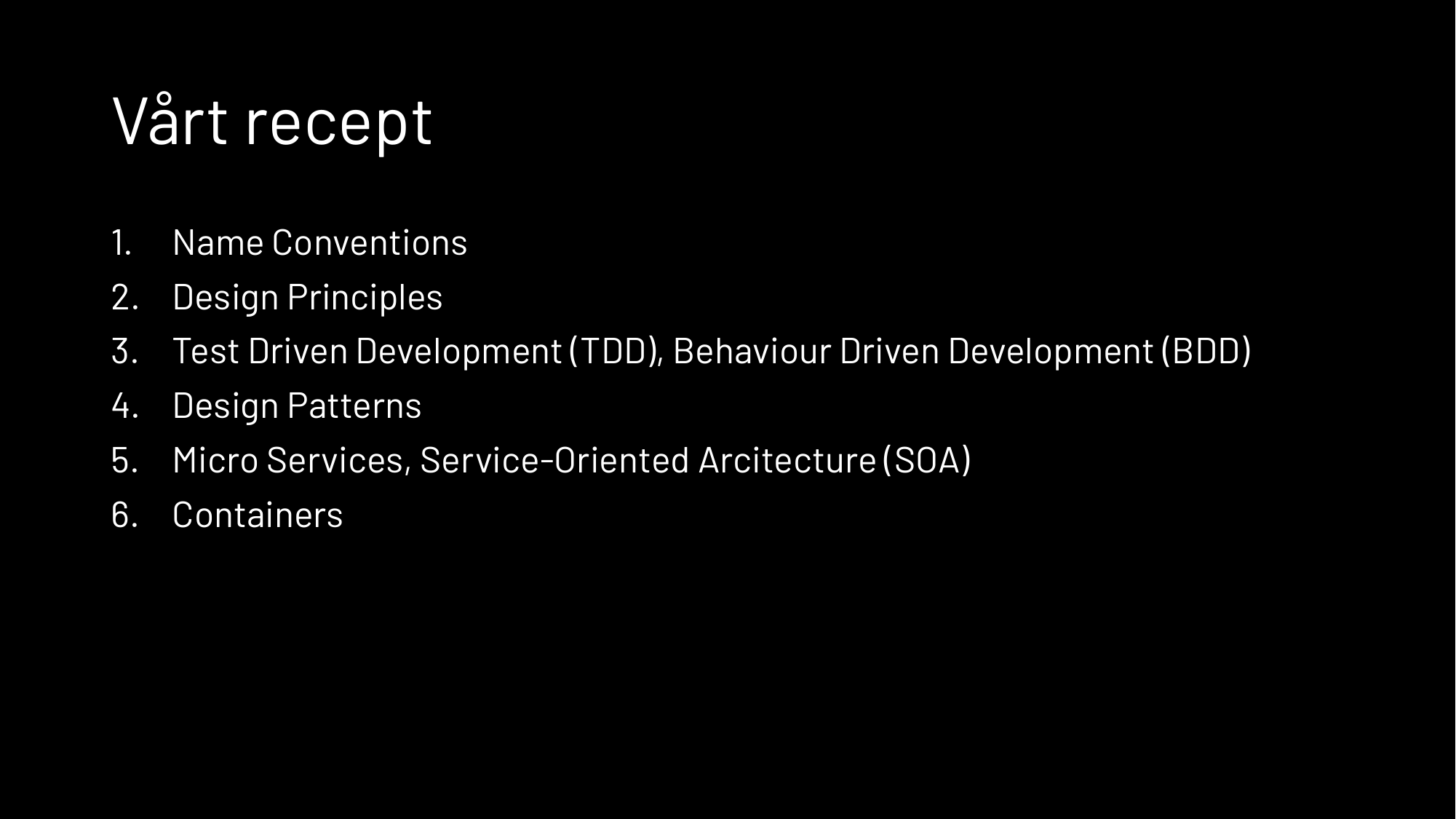

# Vårt recept
Name Conventions
Design Principles
Test Driven Development (TDD), Behaviour Driven Development (BDD)
Design Patterns
Micro Services, Service-Oriented Arcitecture (SOA)
Containers